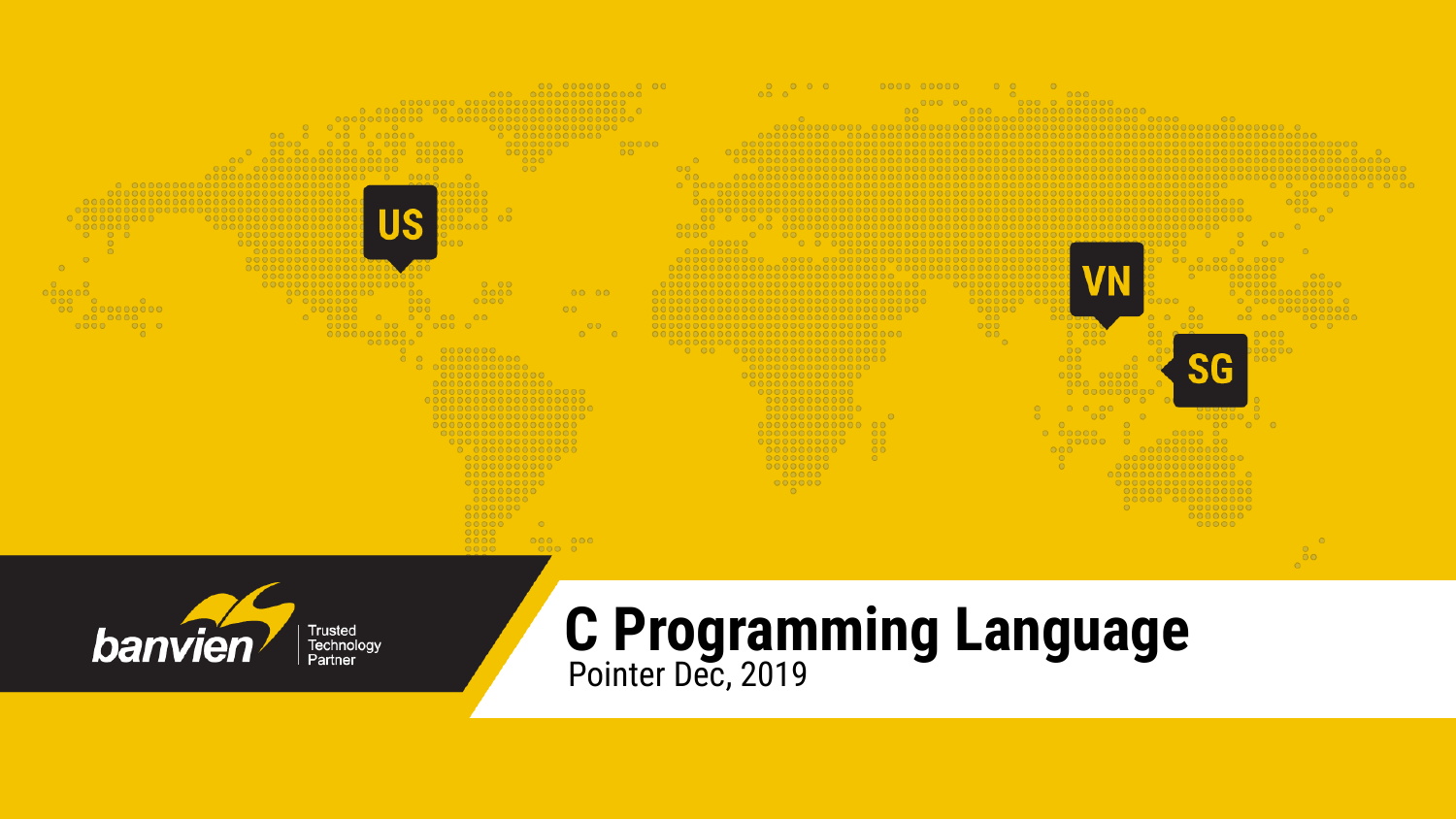

# C Programming Language
Pointer Dec, 2019